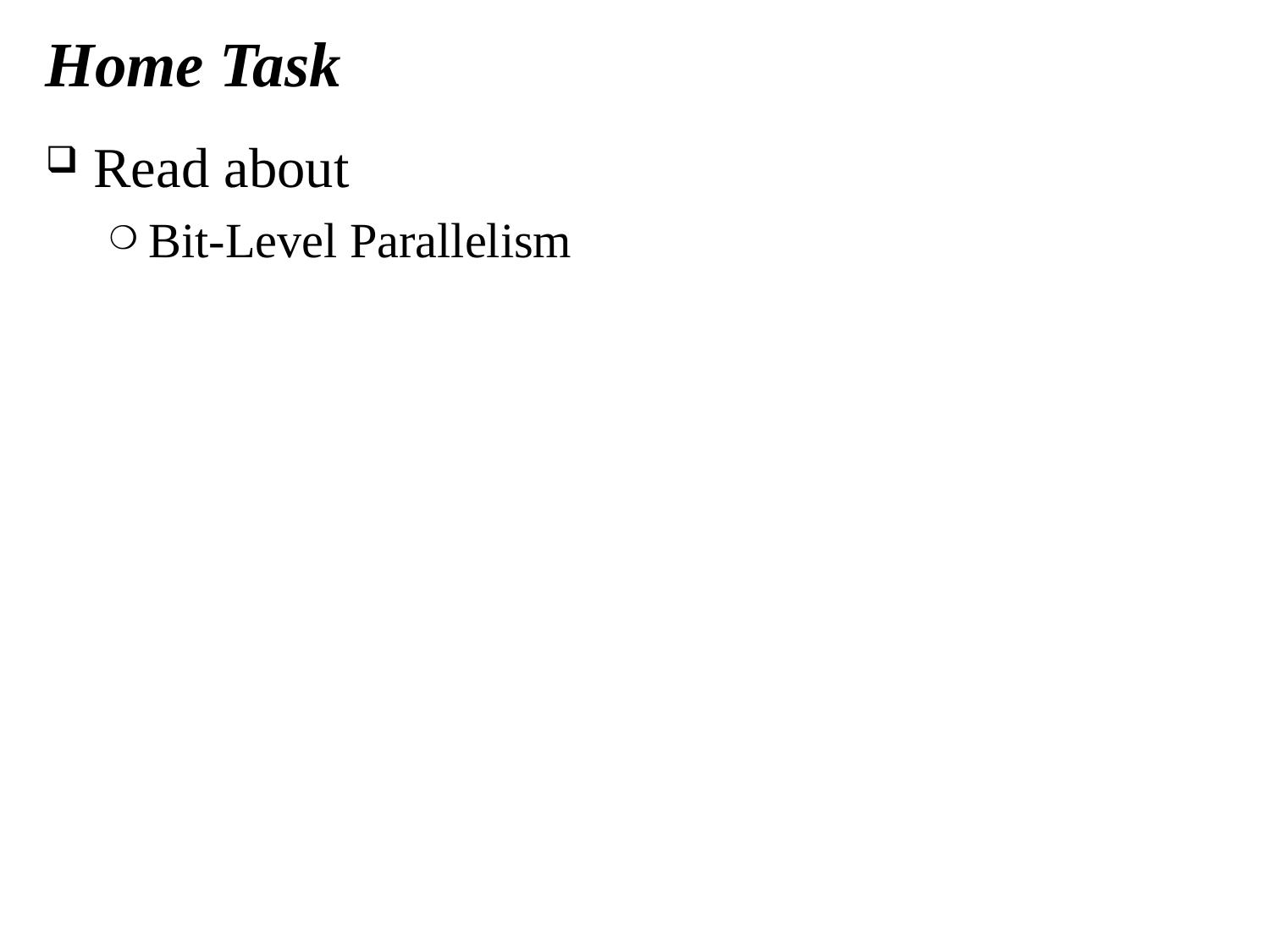

# Home Task
Read about
Bit-Level Parallelism